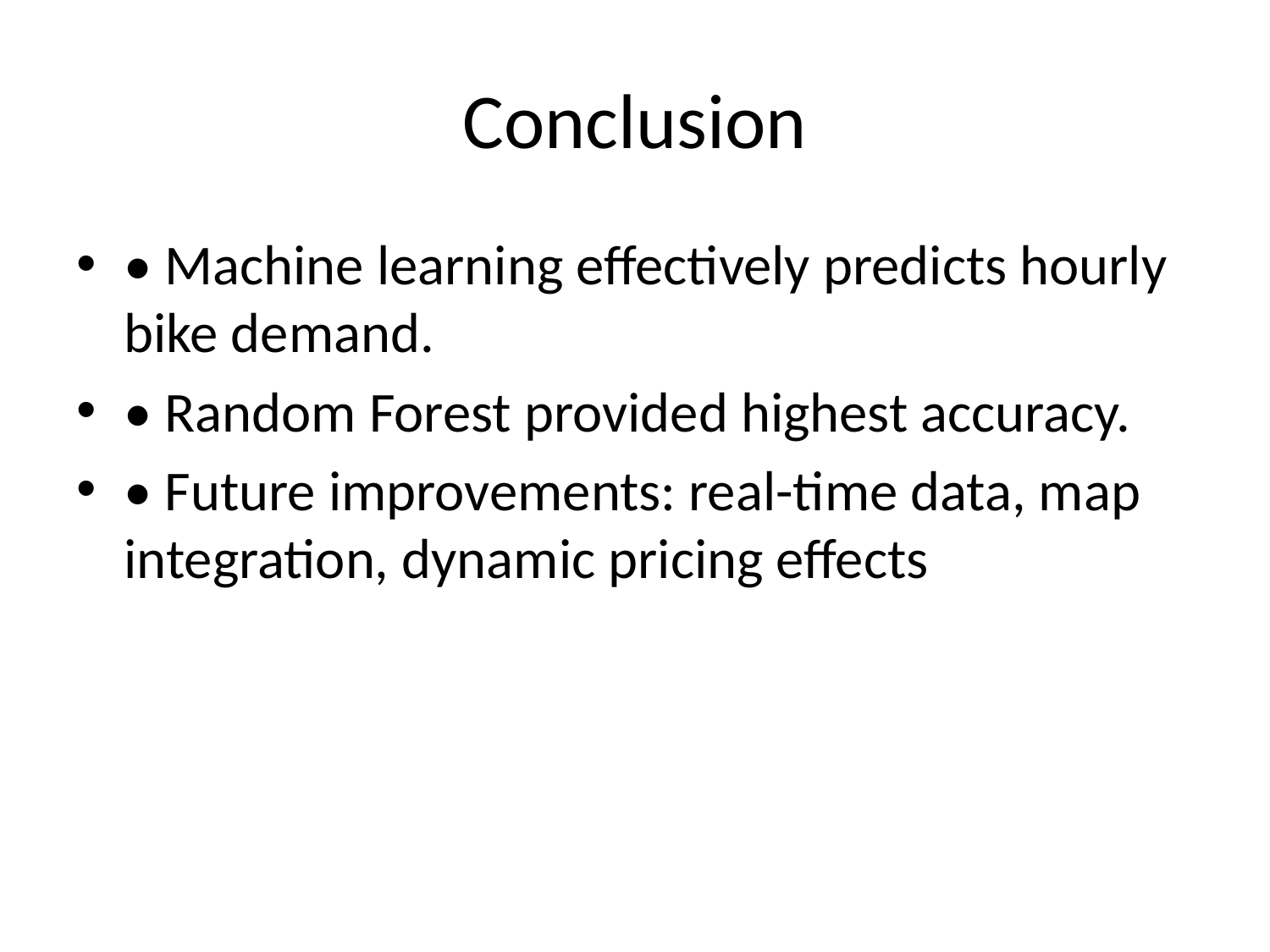

# Conclusion
• Machine learning effectively predicts hourly bike demand.
• Random Forest provided highest accuracy.
• Future improvements: real-time data, map integration, dynamic pricing effects